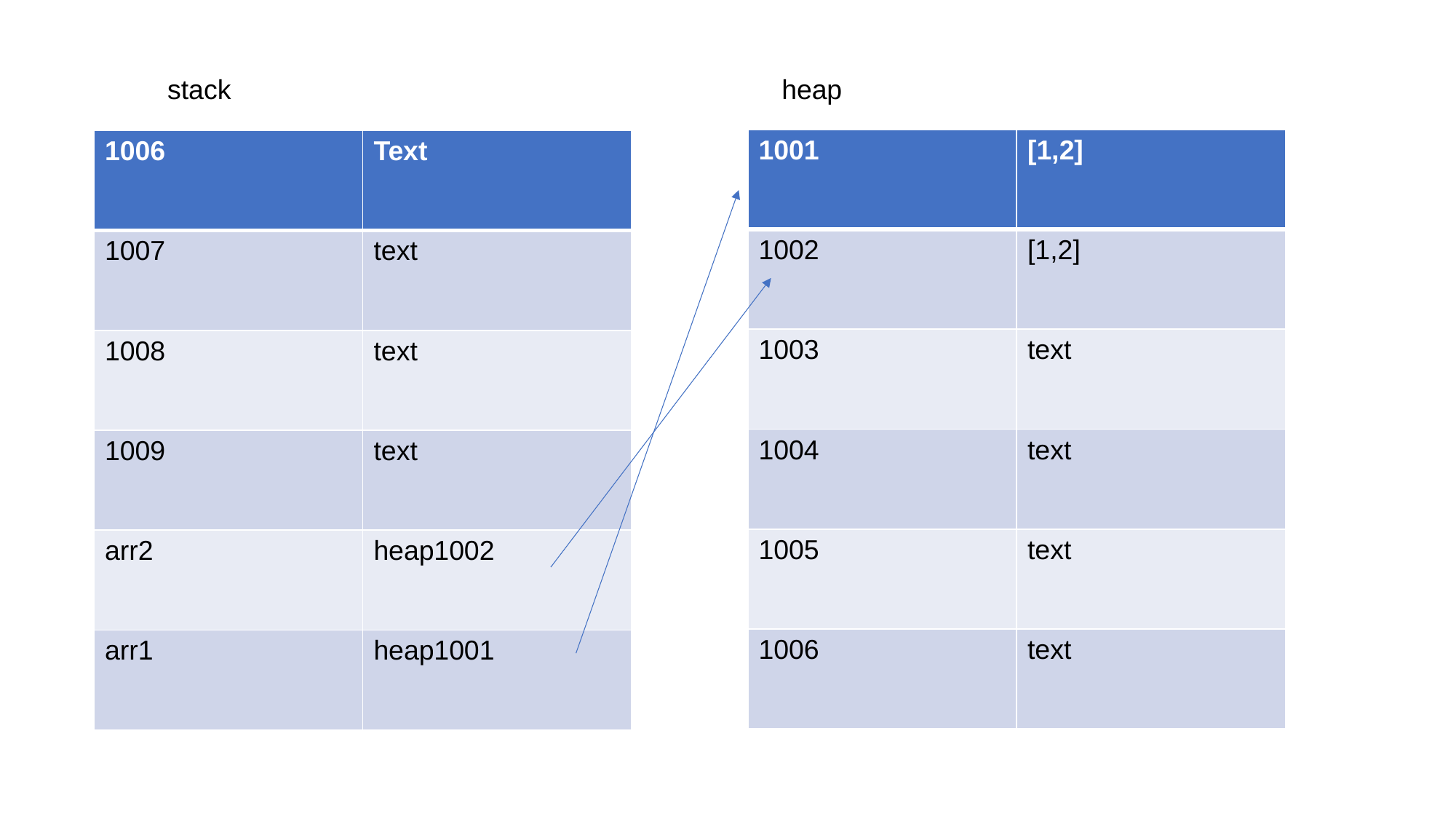

stack
heap
| 1001 | [1,2] |
| --- | --- |
| 1002 | [1,2] |
| 1003 | text |
| 1004 | text |
| 1005 | text |
| 1006 | text |
| 1006 | Text |
| --- | --- |
| 1007 | text |
| 1008 | text |
| 1009 | text |
| arr2 | heap1002 |
| arr1 | heap1001 |